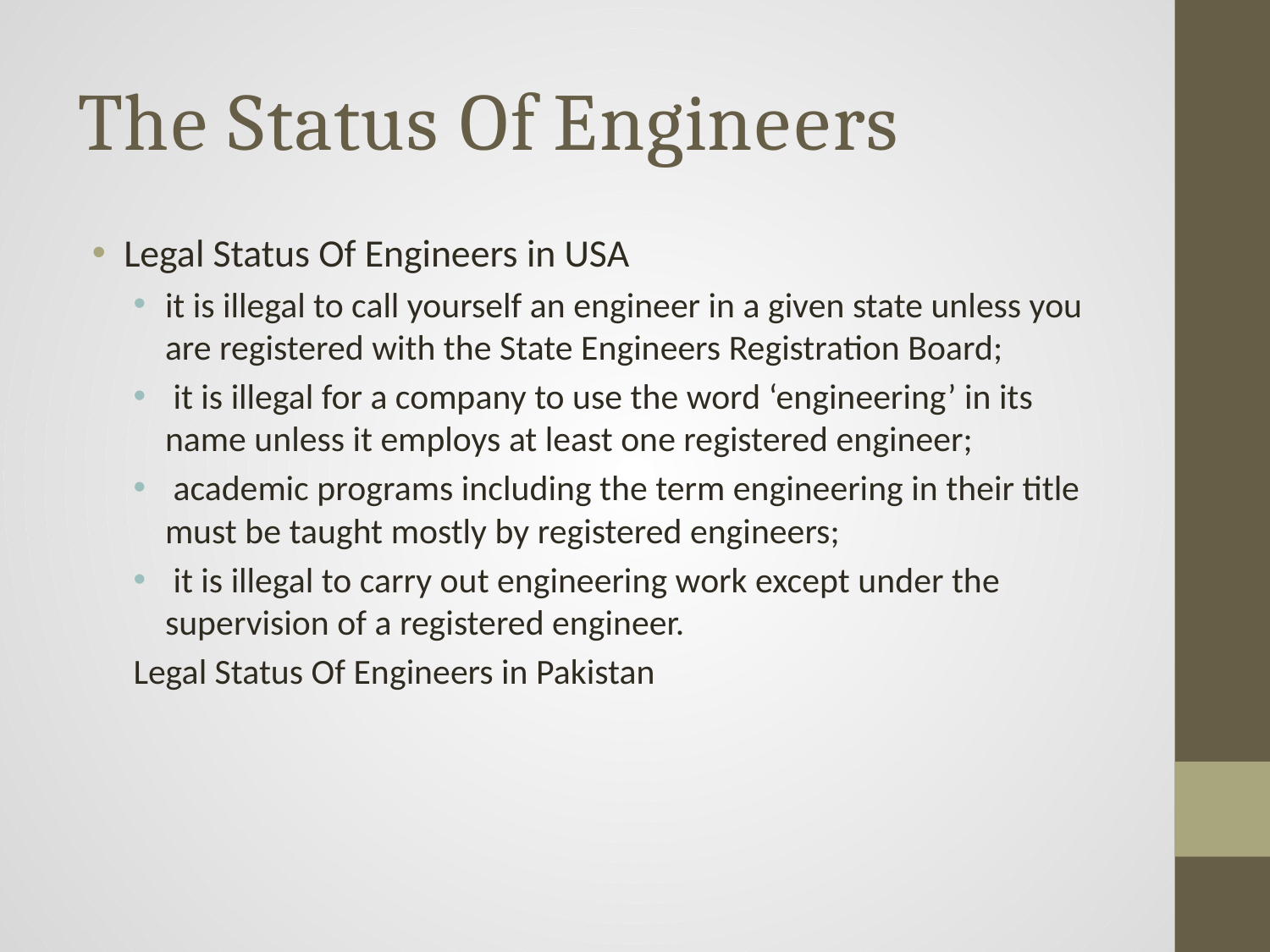

# The Status Of Engineers
Legal Status Of Engineers in USA
it is illegal to call yourself an engineer in a given state unless you are registered with the State Engineers Registration Board;
 it is illegal for a company to use the word ‘engineering’ in its name unless it employs at least one registered engineer;
 academic programs including the term engineering in their title must be taught mostly by registered engineers;
 it is illegal to carry out engineering work except under the supervision of a registered engineer.
Legal Status Of Engineers in Pakistan